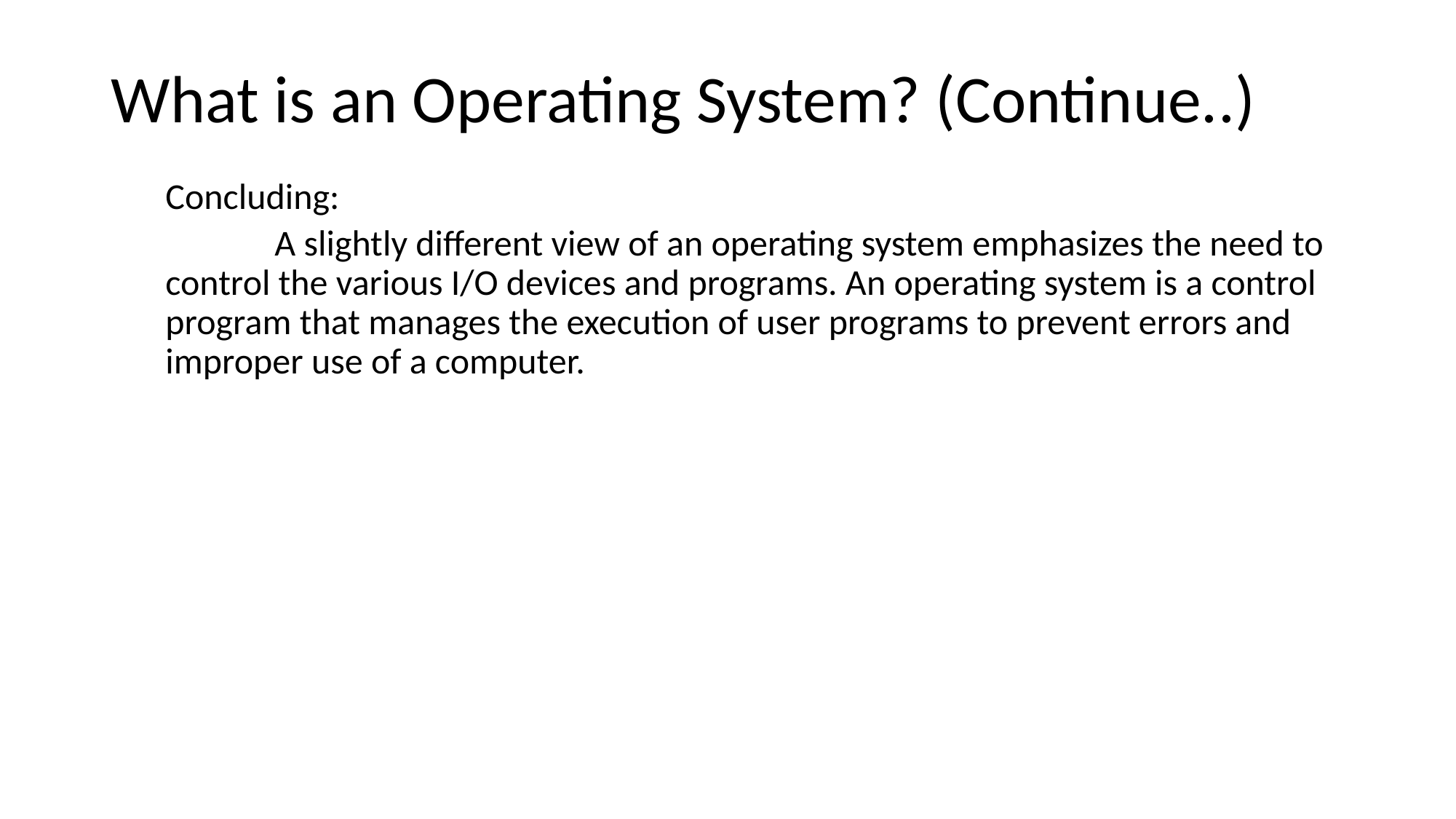

# What is an Operating System? (Continue..)
Concluding:
	A slightly different view of an operating system emphasizes the need to control the various I/O devices and programs. An operating system is a control program that manages the execution of user programs to prevent errors and improper use of a computer.